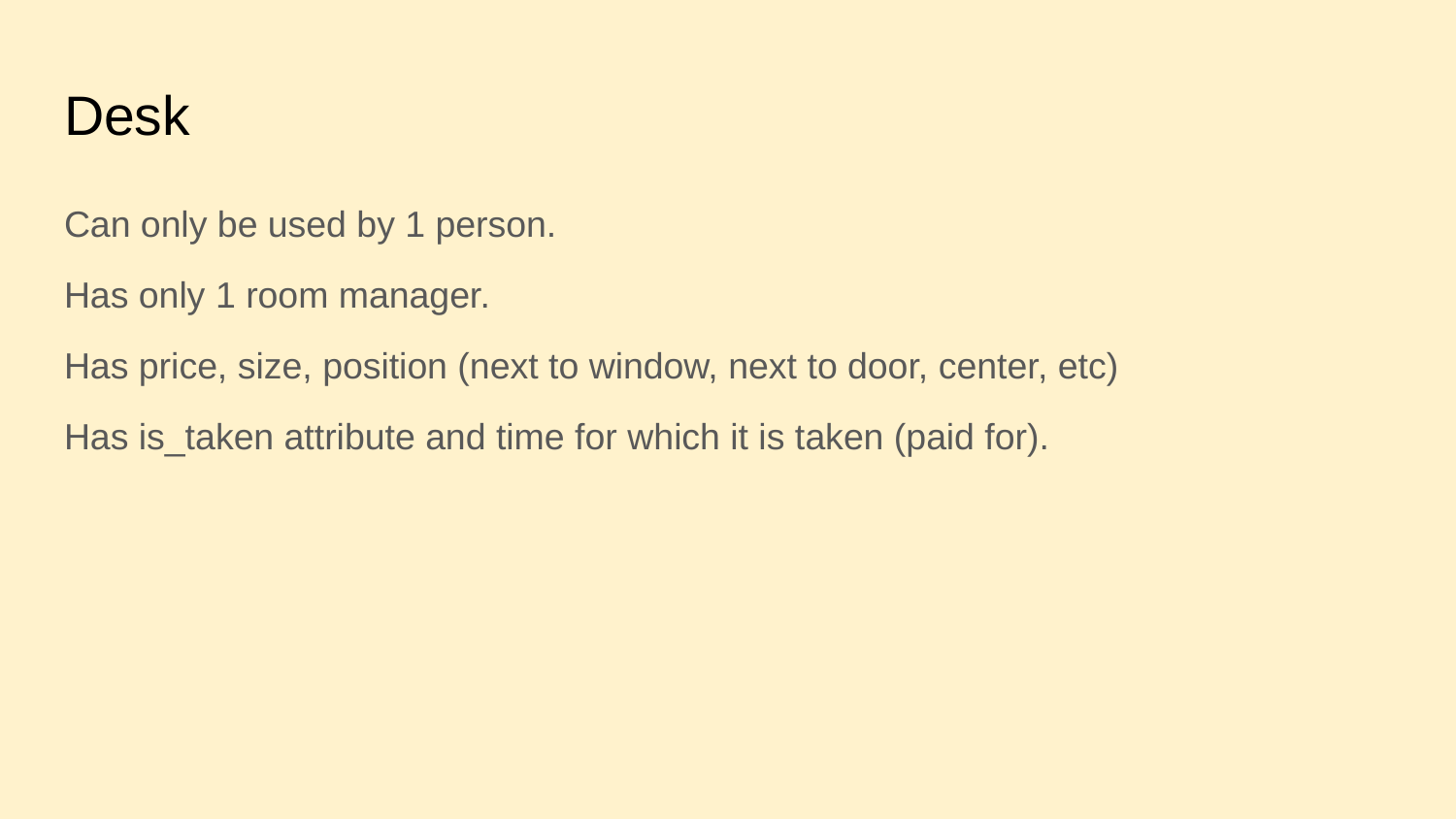

# Desk
Can only be used by 1 person.
Has only 1 room manager.
Has price, size, position (next to window, next to door, center, etc)
Has is_taken attribute and time for which it is taken (paid for).